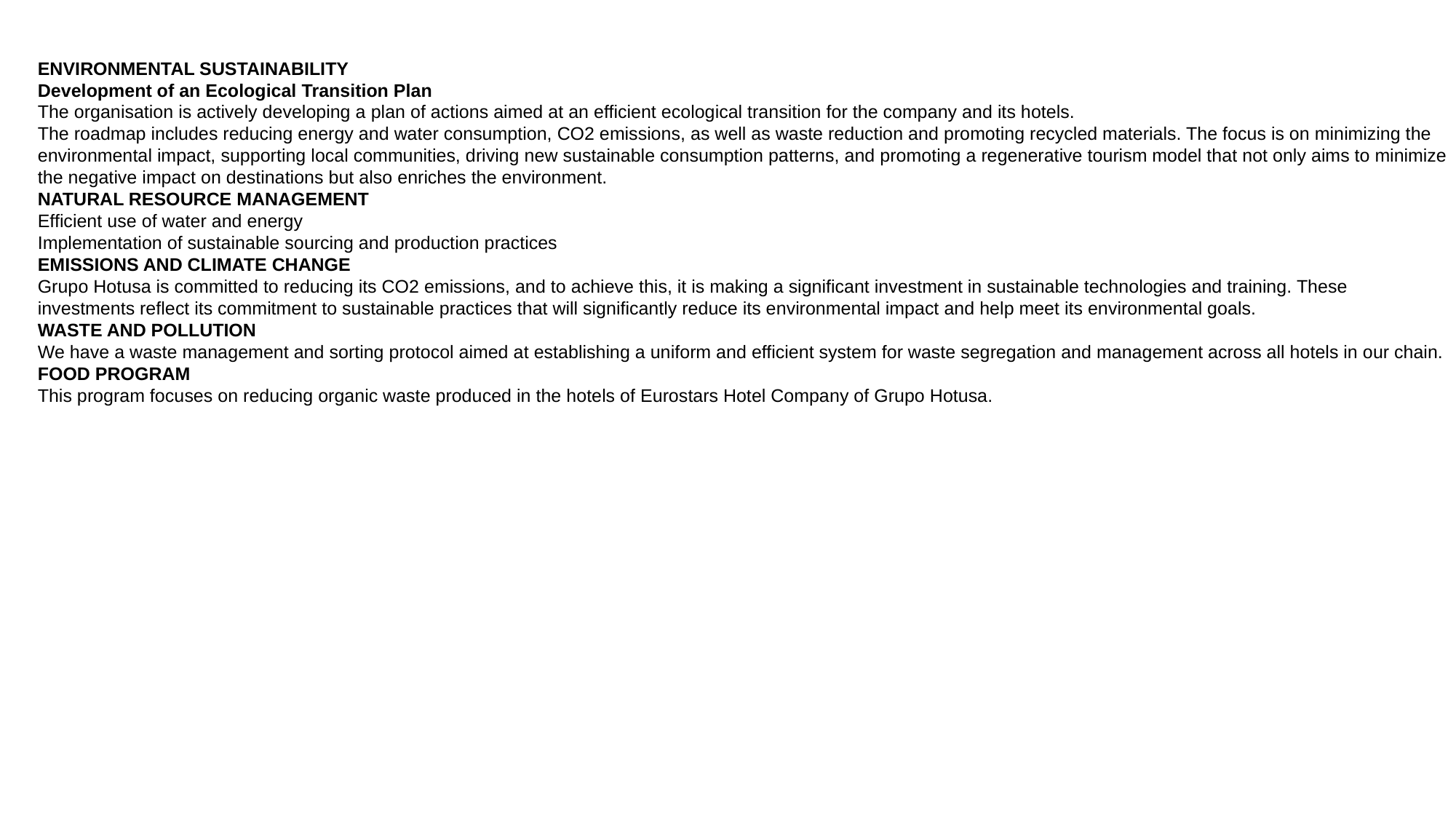

ENVIRONMENTAL SUSTAINABILITY
Development of an Ecological Transition Plan
The organisation is actively developing a plan of actions aimed at an efficient ecological transition for the company and its hotels.
The roadmap includes reducing energy and water consumption, CO2 emissions, as well as waste reduction and promoting recycled materials. The focus is on minimizing the environmental impact, supporting local communities, driving new sustainable consumption patterns, and promoting a regenerative tourism model that not only aims to minimize the negative impact on destinations but also enriches the environment.
NATURAL RESOURCE MANAGEMENT
Efficient use of water and energy
Implementation of sustainable sourcing and production practices
EMISSIONS AND CLIMATE CHANGE
Grupo Hotusa is committed to reducing its CO2 emissions, and to achieve this, it is making a significant investment in sustainable technologies and training. These investments reflect its commitment to sustainable practices that will significantly reduce its environmental impact and help meet its environmental goals.
WASTE AND POLLUTION
We have a waste management and sorting protocol aimed at establishing a uniform and efficient system for waste segregation and management across all hotels in our chain.
FOOD PROGRAM
This program focuses on reducing organic waste produced in the hotels of Eurostars Hotel Company of Grupo Hotusa.